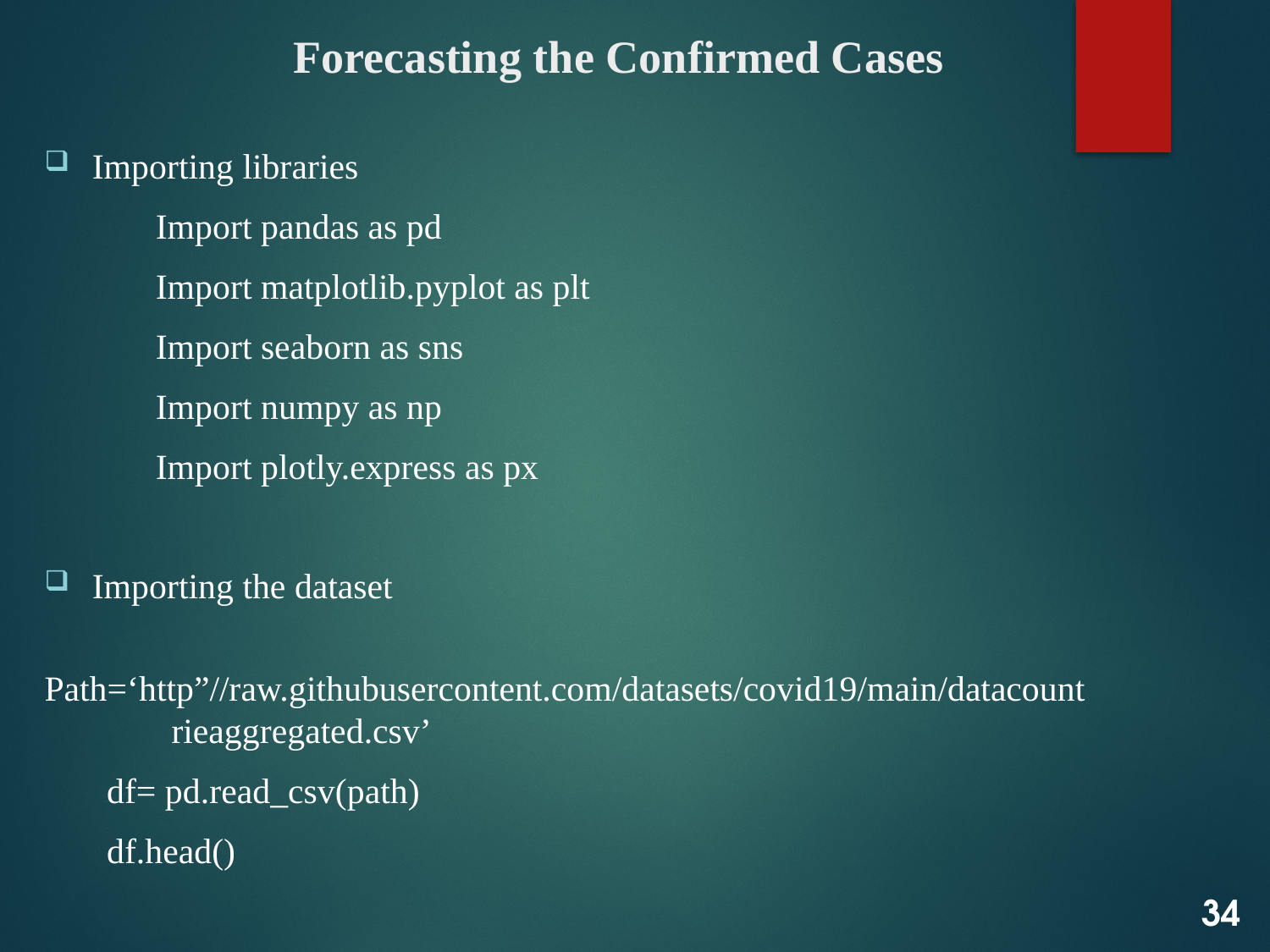

# Forecasting the Confirmed Cases
Importing libraries
Import pandas as pd
Import matplotlib.pyplot as plt
Import seaborn as sns
Import numpy as np
Import plotly.express as px

Importing the dataset
        Path=‘http”//raw.githubusercontent.com/datasets/covid19/main/datacount	rieaggregated.csv’
       df= pd.read_csv(path)
       df.head()

34